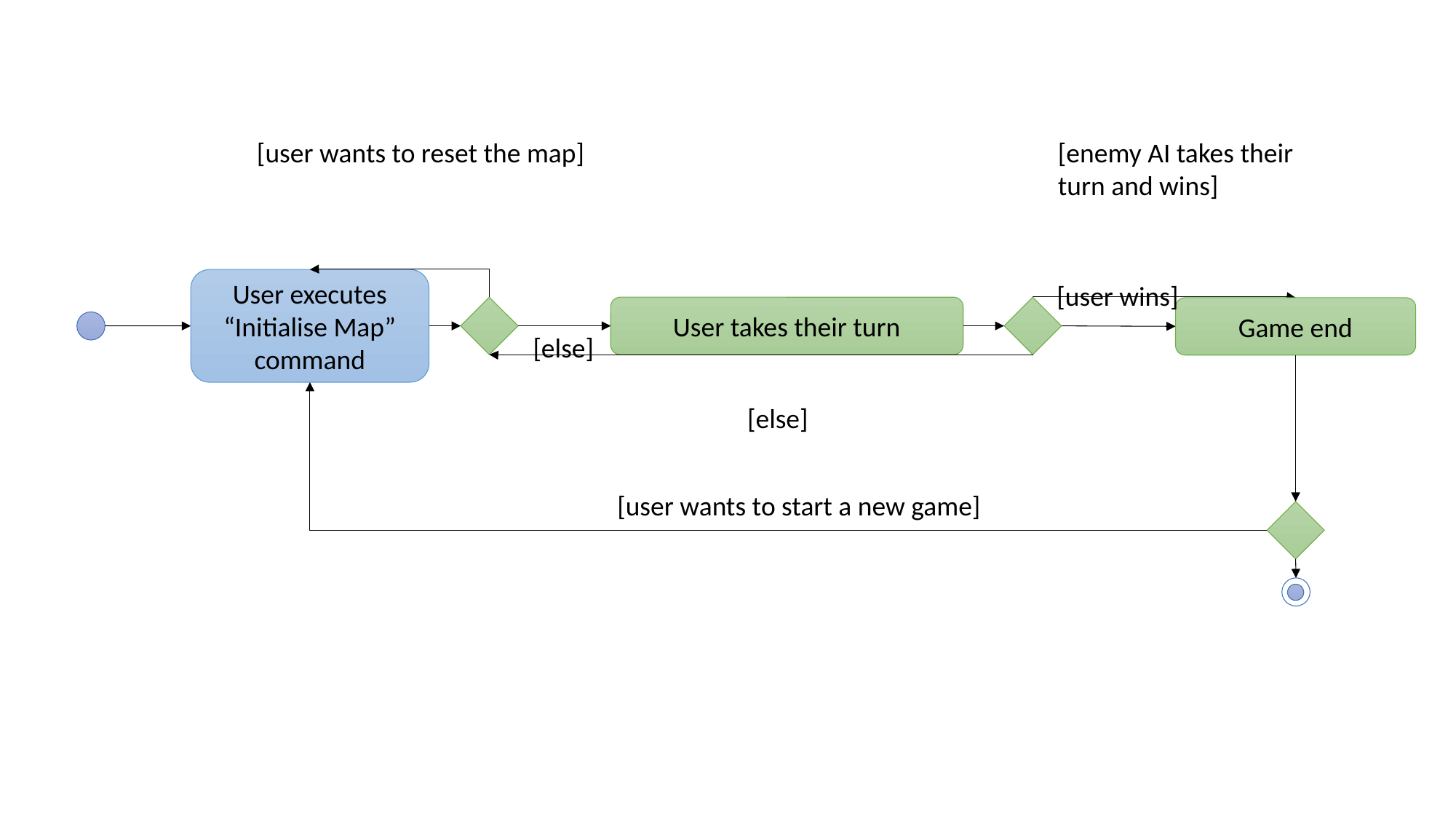

[user wants to reset the map]
[enemy AI takes their turn and wins]
User executes “Initialise Map” command
[user wins]
User takes their turn

Game end

[else]
[else]
[user wants to start a new game]